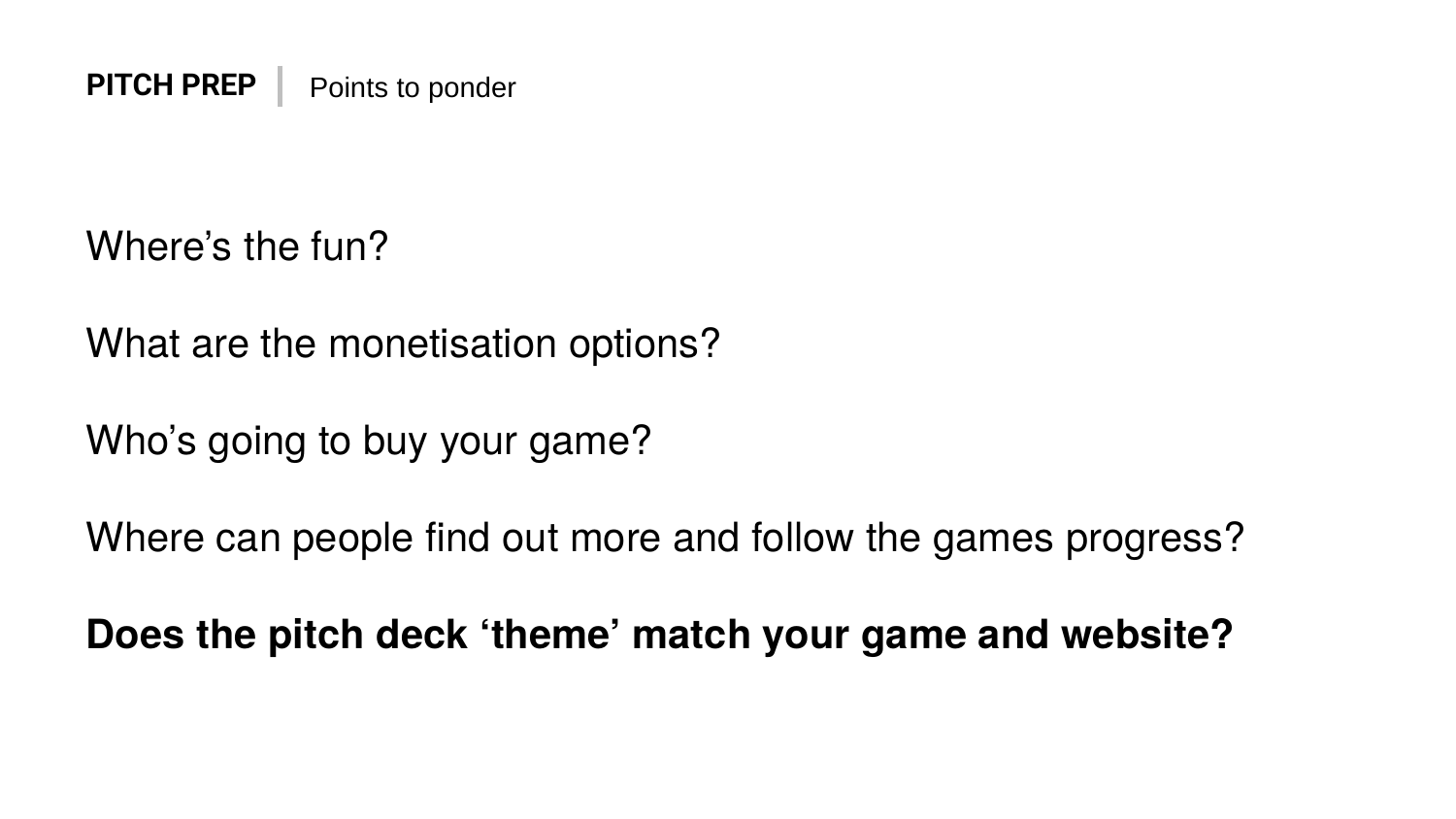

PITCH PREP

Points to ponder

Where’s the fun?

What are the monetisation options?

Who’s going to buy your game?

Where can people find out more and follow the games progress?

Does the pitch deck ‘theme’ match your game and website?